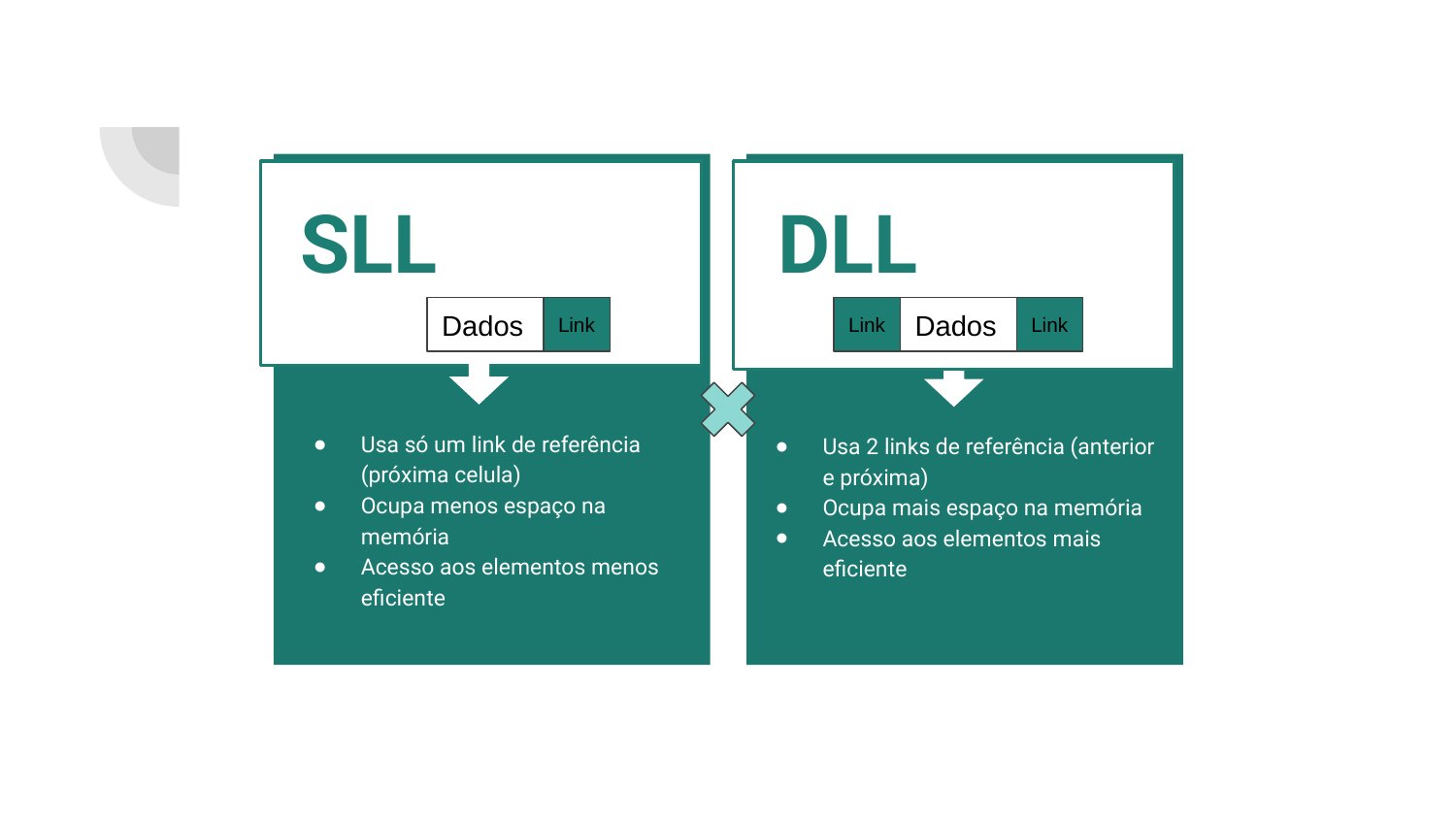

SLL

Usa só um link de referência (próxima celula)
Ocupa menos espaço na memória
Acesso aos elementos menos eficiente

Vector
Sincronizado
(ThreadSafe)

Usa 2 links de referência (anterior e próxima)
Ocupa mais espaço na memória
Acesso aos elementos mais eficiente

DLL

Dados
Link
Link
Dados
Link